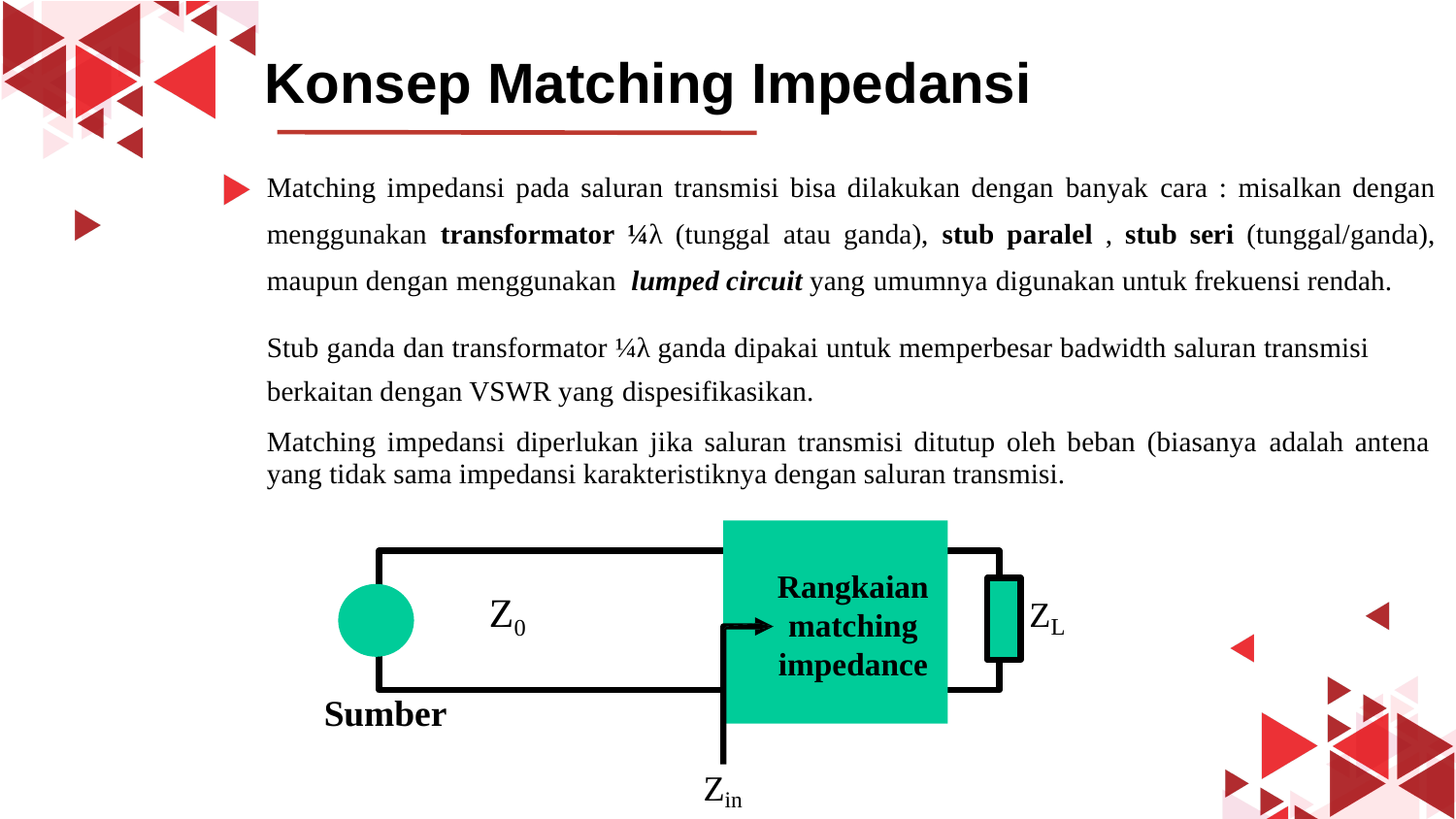

Konsep Matching Impedansi
Matching impedansi pada saluran transmisi bisa dilakukan dengan banyak cara : misalkan dengan menggunakan transformator ¼λ (tunggal atau ganda), stub paralel , stub seri (tunggal/ganda), maupun dengan menggunakan  lumped circuit yang umumnya digunakan untuk frekuensi rendah.
Stub ganda dan transformator ¼λ ganda dipakai untuk memperbesar badwidth saluran transmisi berkaitan dengan VSWR yang dispesifikasikan.
Matching impedansi diperlukan jika saluran transmisi ditutup oleh beban (biasanya adalah antena yang tidak sama impedansi karakteristiknya dengan saluran transmisi.

Z0

Rangkaian matching impedance

ZL

Sumber
Zin